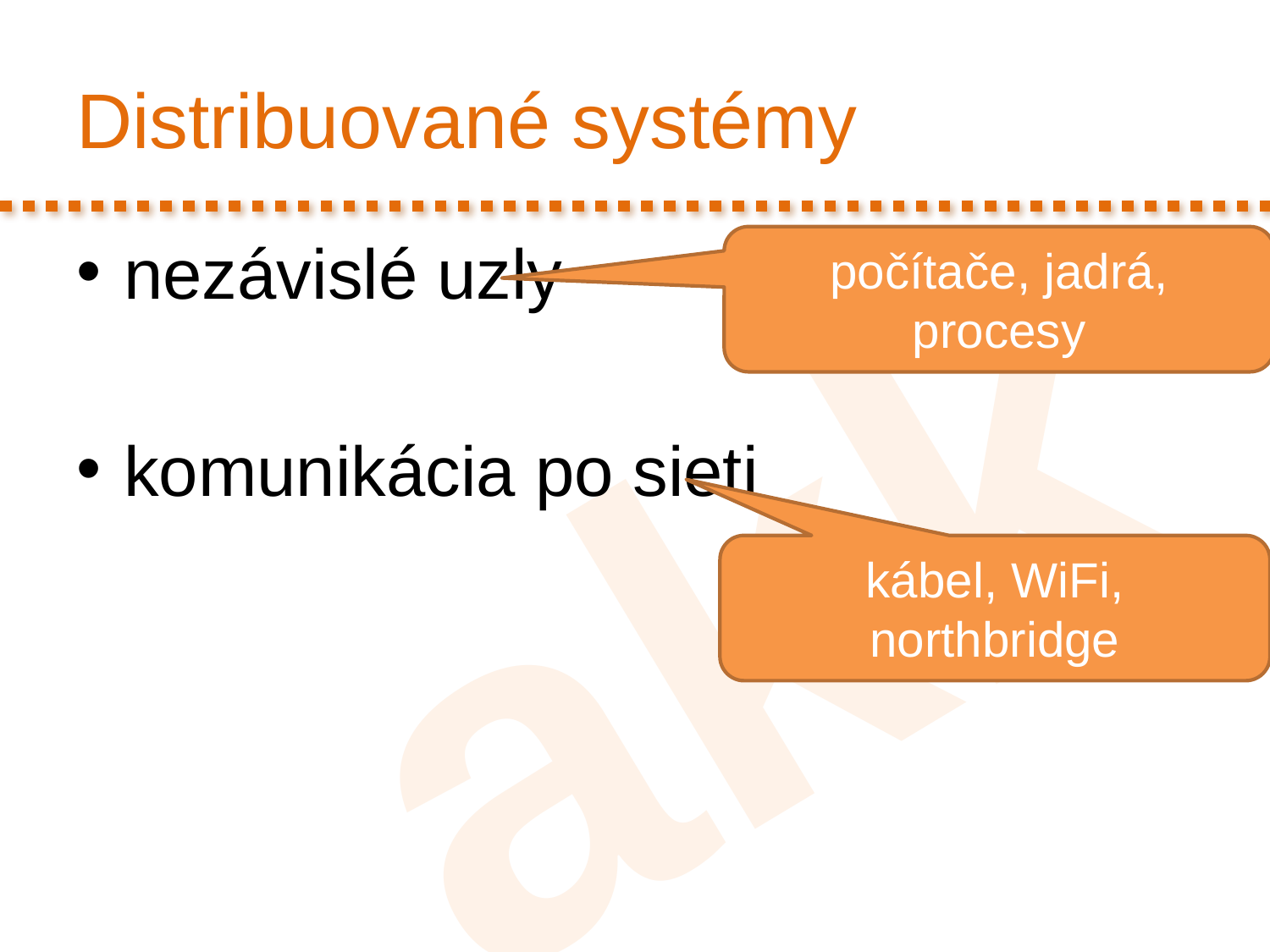

# Distribuované systémy
nezávislé uzly

komunikácia po sieti

počítače, jadrá, procesy
kábel, WiFi, northbridge